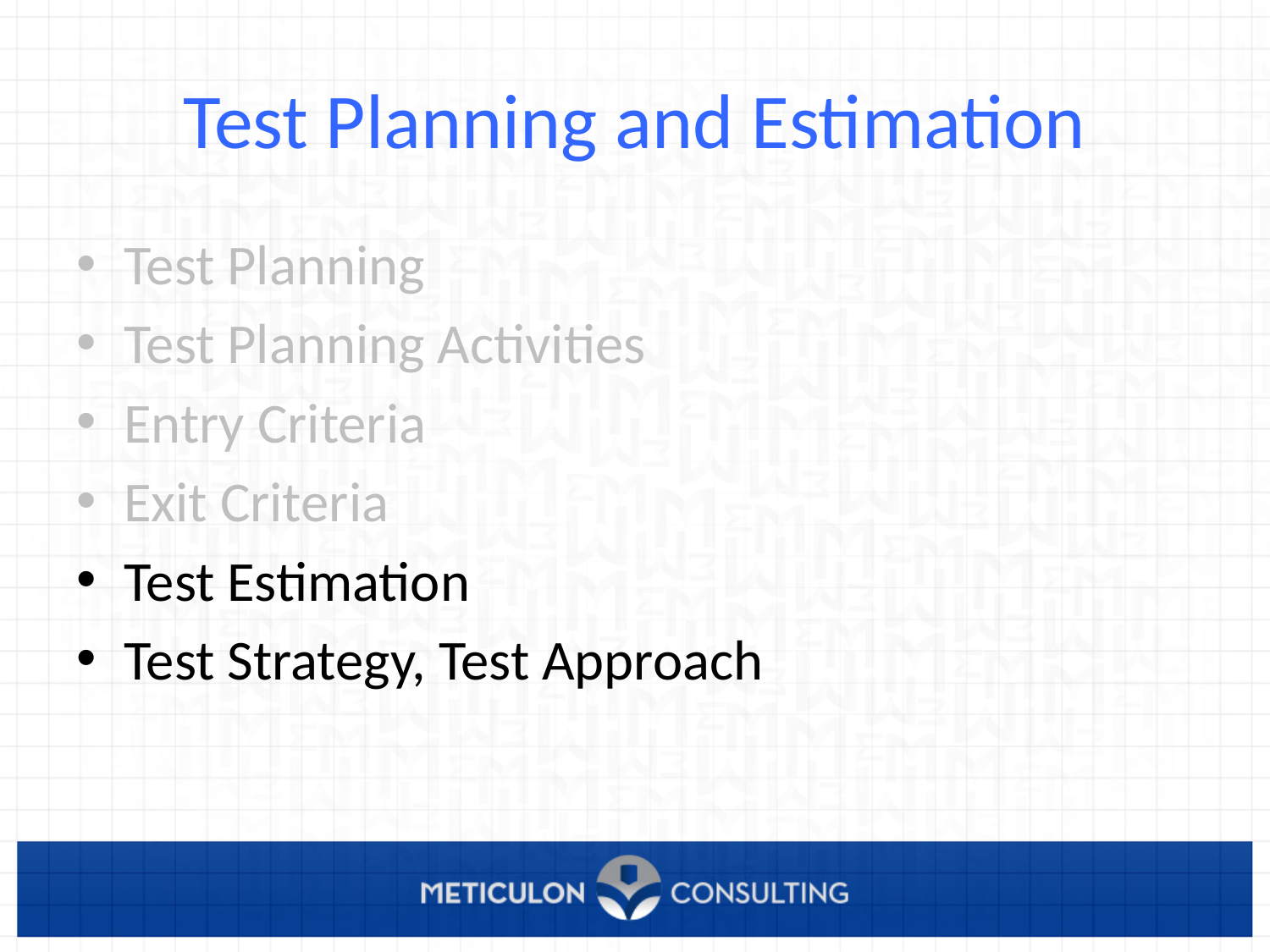

# Test Planning and Estimation
Test Planning
Test Planning Activities
Entry Criteria
Exit Criteria
Test Estimation
Test Strategy, Test Approach